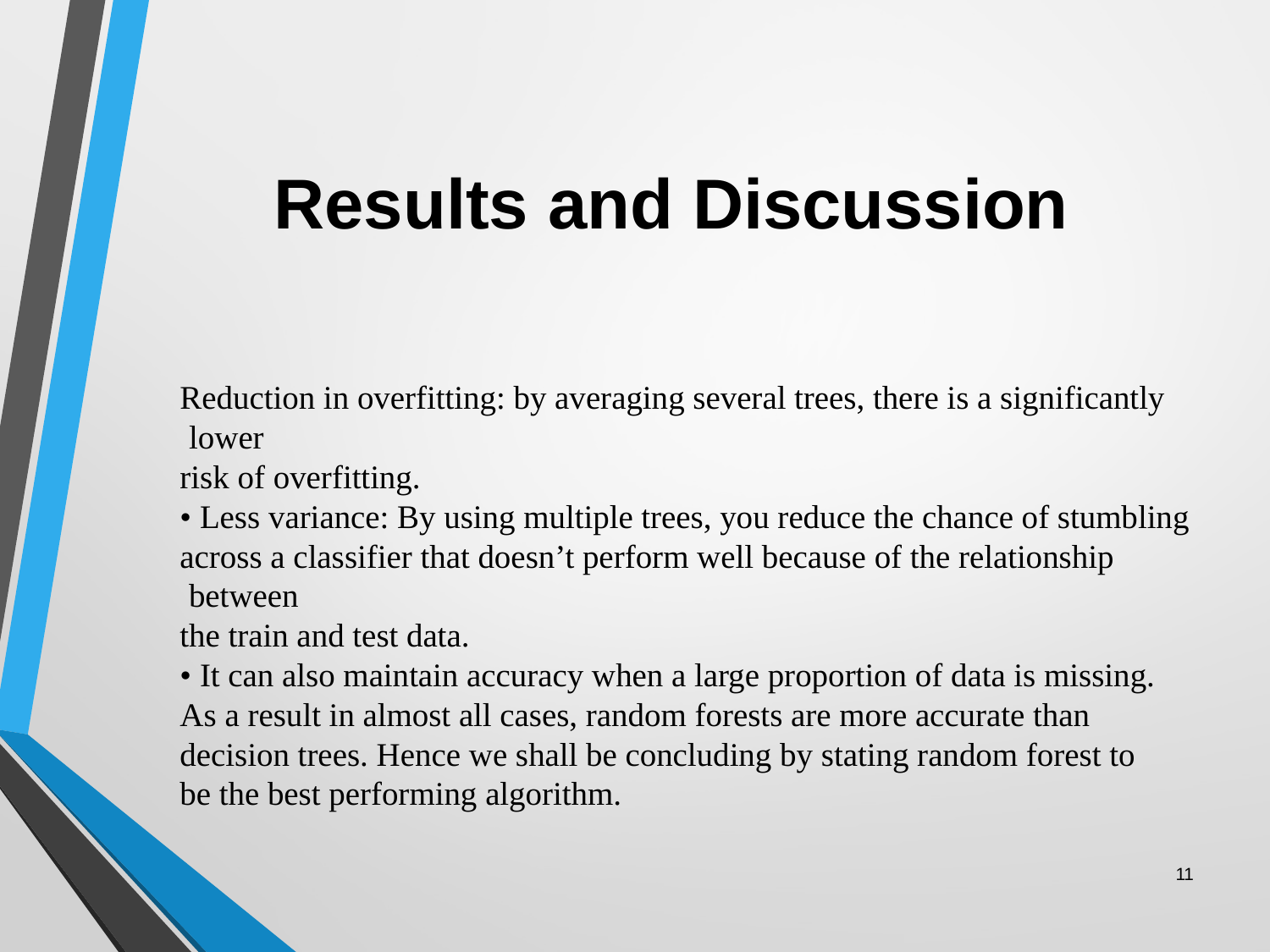

# Results and Discussion
Reduction in overfitting: by averaging several trees, there is a significantly lower
risk of overfitting.
• Less variance: By using multiple trees, you reduce the chance of stumbling
across a classifier that doesn’t perform well because of the relationship between
the train and test data.
• It can also maintain accuracy when a large proportion of data is missing.
As a result in almost all cases, random forests are more accurate than
decision trees. Hence we shall be concluding by stating random forest to
be the best performing algorithm.

11